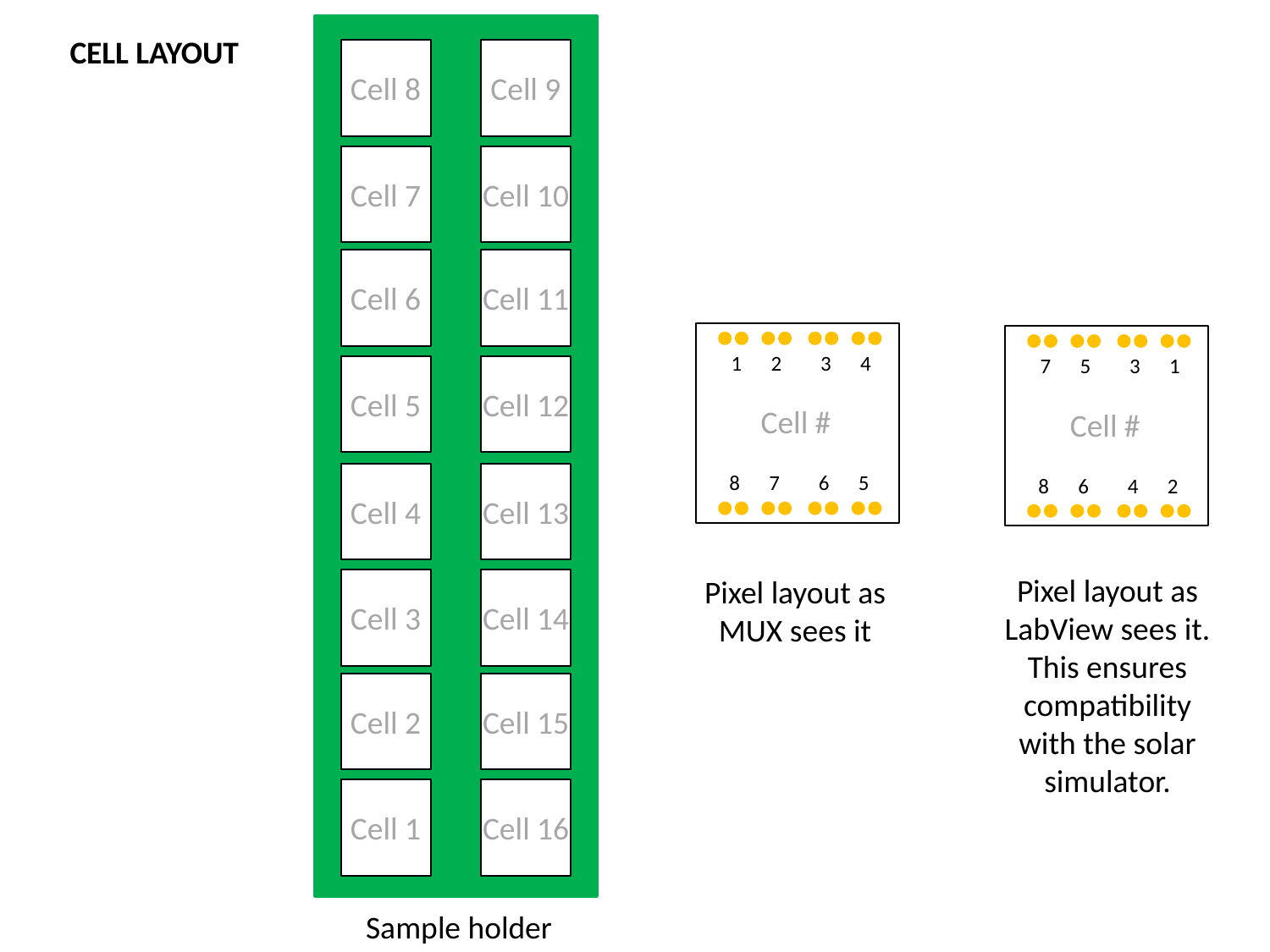

CELL LAYOUT

Cell 8
Cell 9

Cell 7
Cell 10

Cell 6
Cell 11

1      2        3      4
7      5        3      1

Cell 5
Cell 12
Cell #
Cell #
8      7        6      5

8      6        4      2
Cell 4
Cell 13

Pixel layout as LabView sees it. This ensures compatibility with the solar simulator.
Pixel layout as MUX sees it

Cell 3
Cell 14

Cell 2
Cell 15

Cell 1
Cell 16
Sample holder